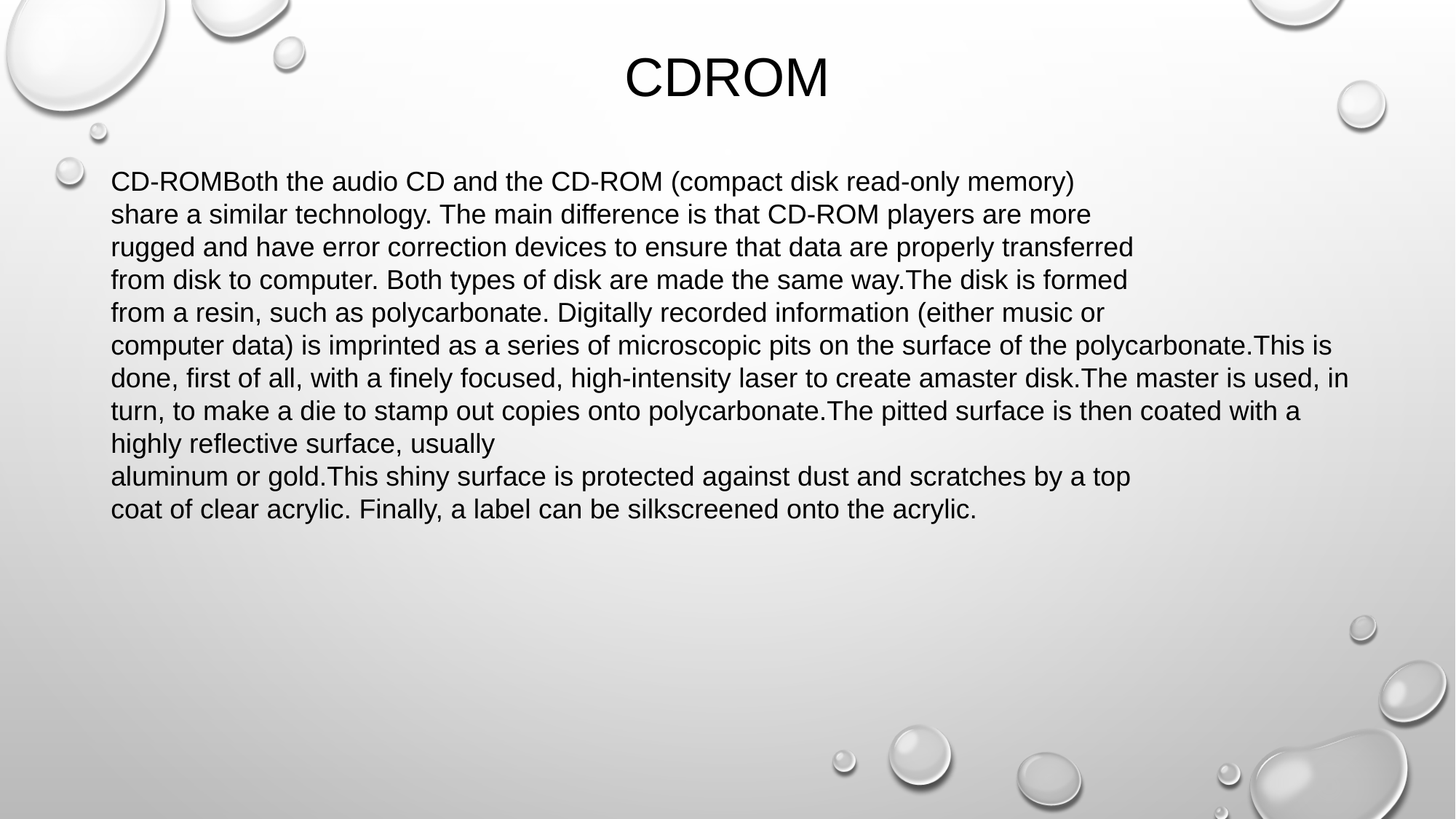

# CDROM
CD-ROMBoth the audio CD and the CD-ROM (compact disk read-only memory)
share a similar technology. The main difference is that CD-ROM players are more
rugged and have error correction devices to ensure that data are properly transferred
from disk to computer. Both types of disk are made the same way.The disk is formed
from a resin, such as polycarbonate. Digitally recorded information (either music or
computer data) is imprinted as a series of microscopic pits on the surface of the polycarbonate.This is done, first of all, with a finely focused, high-intensity laser to create amaster disk.The master is used, in turn, to make a die to stamp out copies onto polycarbonate.The pitted surface is then coated with a highly reflective surface, usually
aluminum or gold.This shiny surface is protected against dust and scratches by a top
coat of clear acrylic. Finally, a label can be silkscreened onto the acrylic.